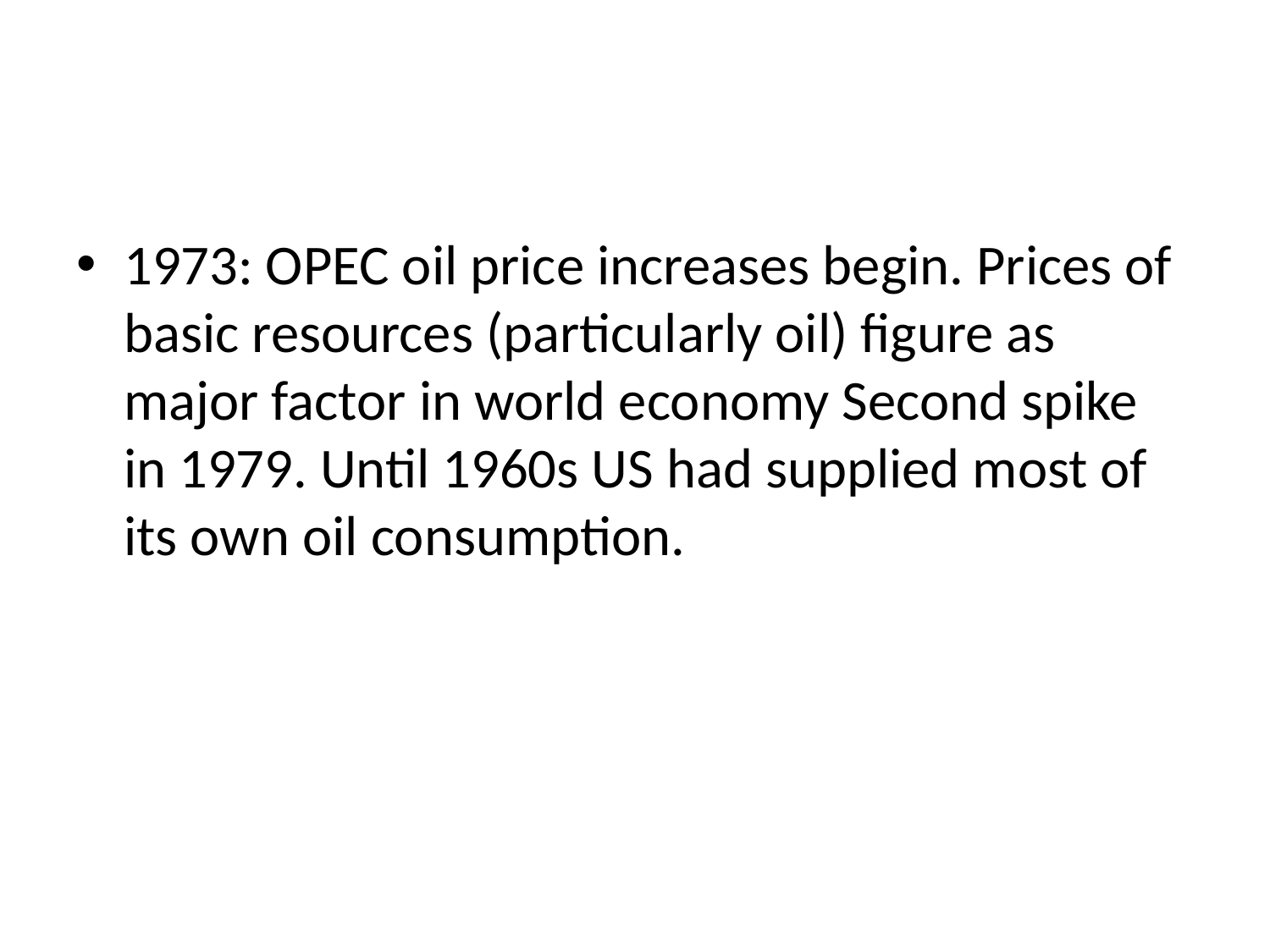

#
1973: OPEC oil price increases begin. Prices of basic resources (particularly oil) figure as major factor in world economy Second spike in 1979. Until 1960s US had supplied most of its own oil consumption.